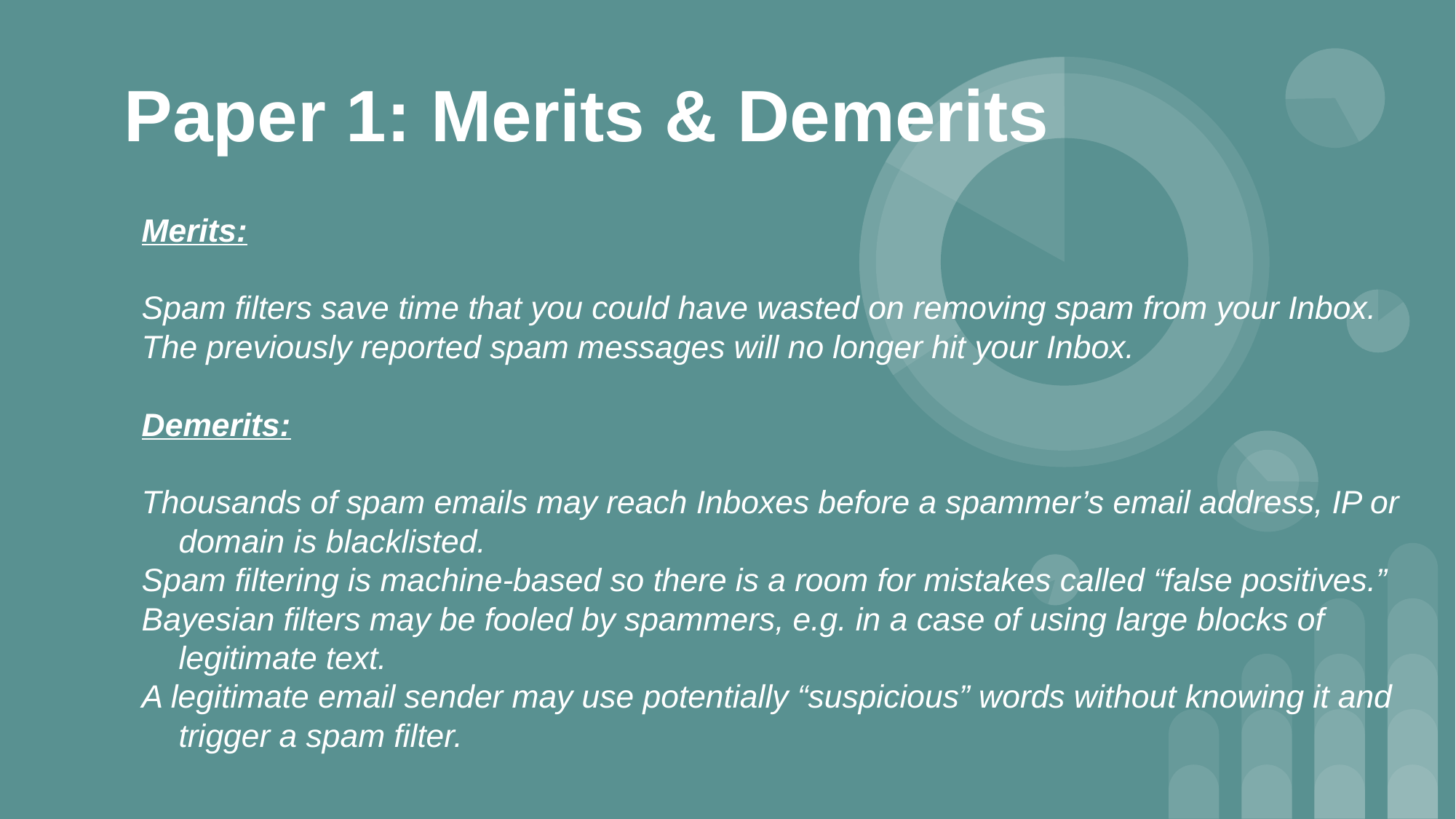

# Paper 1: Merits & Demerits
Merits:

Spam filters save time that you could have wasted on removing spam from your Inbox.
The previously reported spam messages will no longer hit your Inbox.

Demerits:

Thousands of spam emails may reach Inboxes before a spammer’s email address, IP or domain is blacklisted.
Spam filtering is machine-based so there is a room for mistakes called “false positives.”
Bayesian filters may be fooled by spammers, e.g. in a case of using large blocks of legitimate text.
A legitimate email sender may use potentially “suspicious” words without knowing it and trigger a spam filter.